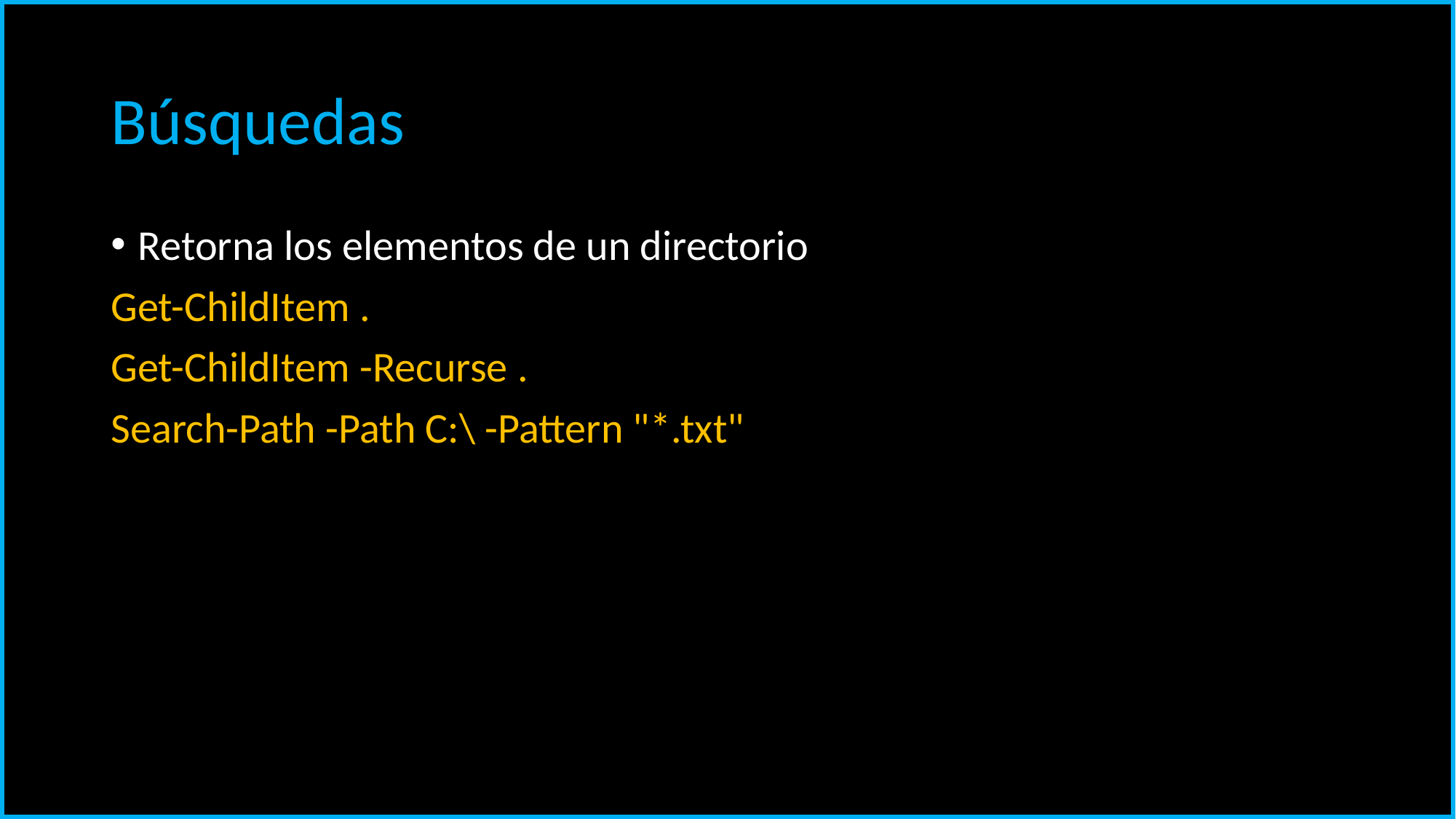

# Búsquedas
Retorna los elementos de un directorio
Get-ChildItem .
Get-ChildItem -Recurse .
Search-Path -Path C:\ -Pattern "*.txt"